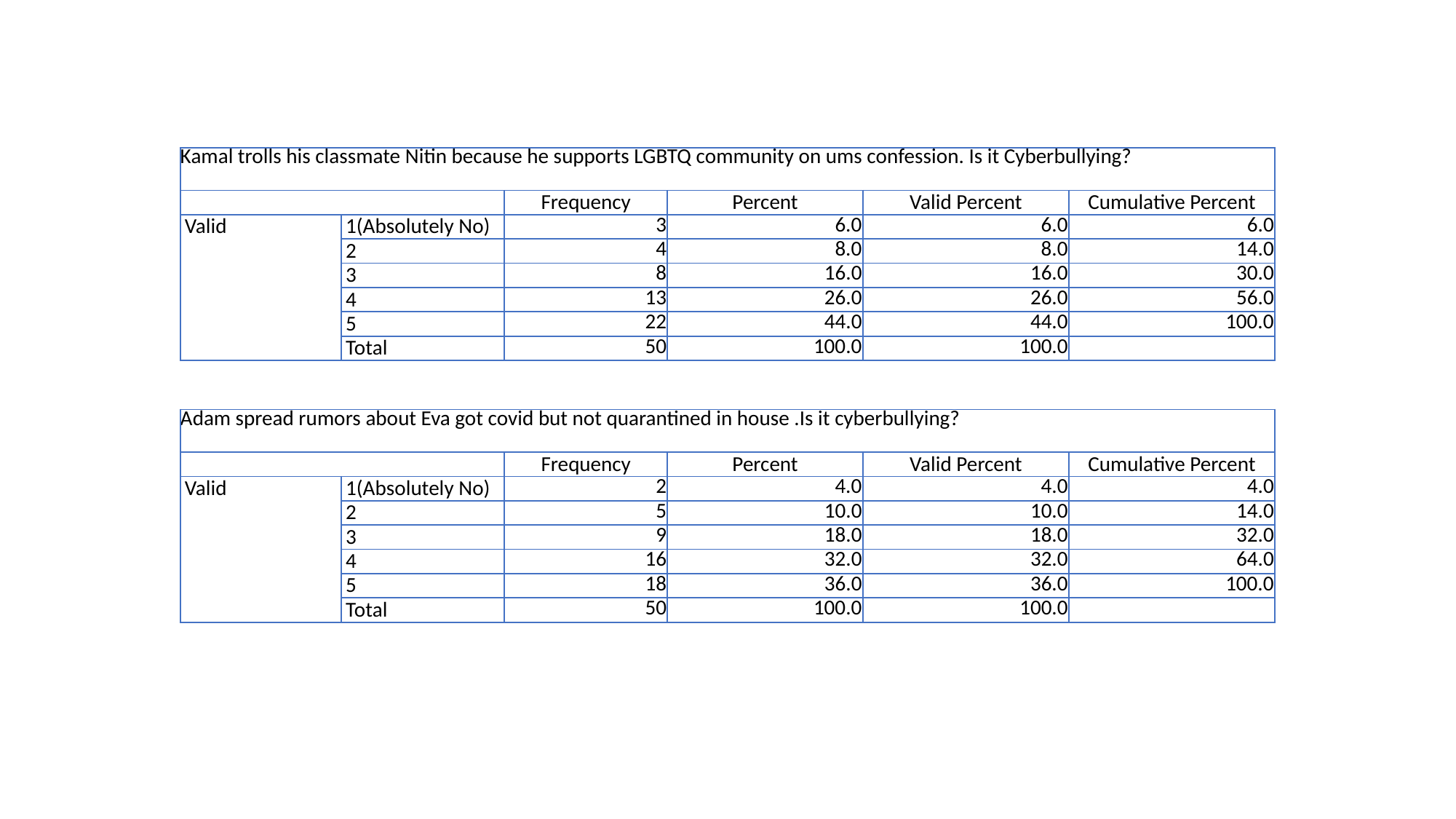

| Kamal trolls his classmate Nitin because he supports LGBTQ community on ums confession. Is it Cyberbullying? |  |  |  |  |  |
| --- | --- | --- | --- | --- | --- |
|  |  | Frequency | Percent | Valid Percent | Cumulative Percent |
| Valid | 1(Absolutely No) | 3 | 6.0 | 6.0 | 6.0 |
|  | 2 | 4 | 8.0 | 8.0 | 14.0 |
|  | 3 | 8 | 16.0 | 16.0 | 30.0 |
|  | 4 | 13 | 26.0 | 26.0 | 56.0 |
|  | 5 | 22 | 44.0 | 44.0 | 100.0 |
|  | Total | 50 | 100.0 | 100.0 |  |
| Adam spread rumors about Eva got covid but not quarantined in house .Is it cyberbullying? |  |  |  |  |  |
| --- | --- | --- | --- | --- | --- |
|  |  | Frequency | Percent | Valid Percent | Cumulative Percent |
| Valid | 1(Absolutely No) | 2 | 4.0 | 4.0 | 4.0 |
|  | 2 | 5 | 10.0 | 10.0 | 14.0 |
|  | 3 | 9 | 18.0 | 18.0 | 32.0 |
|  | 4 | 16 | 32.0 | 32.0 | 64.0 |
|  | 5 | 18 | 36.0 | 36.0 | 100.0 |
|  | Total | 50 | 100.0 | 100.0 |  |